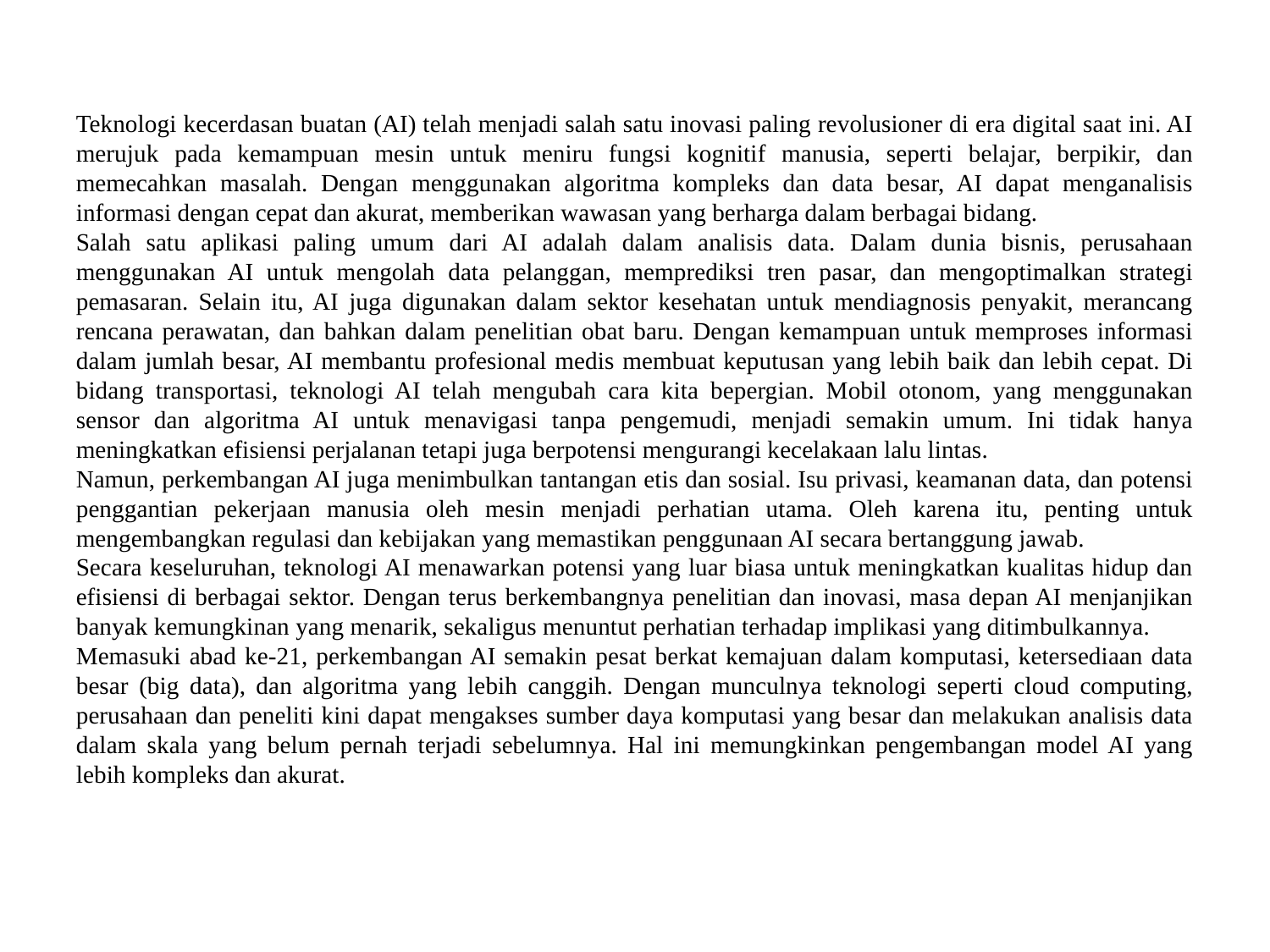

#

Teknologi kecerdasan buatan (AI) telah menjadi salah satu inovasi paling revolusioner di era digital saat ini. AI merujuk pada kemampuan mesin untuk meniru fungsi kognitif manusia, seperti belajar, berpikir, dan memecahkan masalah. Dengan menggunakan algoritma kompleks dan data besar, AI dapat menganalisis informasi dengan cepat dan akurat, memberikan wawasan yang berharga dalam berbagai bidang.
Salah satu aplikasi paling umum dari AI adalah dalam analisis data. Dalam dunia bisnis, perusahaan menggunakan AI untuk mengolah data pelanggan, memprediksi tren pasar, dan mengoptimalkan strategi pemasaran. Selain itu, AI juga digunakan dalam sektor kesehatan untuk mendiagnosis penyakit, merancang rencana perawatan, dan bahkan dalam penelitian obat baru. Dengan kemampuan untuk memproses informasi dalam jumlah besar, AI membantu profesional medis membuat keputusan yang lebih baik dan lebih cepat. Di bidang transportasi, teknologi AI telah mengubah cara kita bepergian. Mobil otonom, yang menggunakan sensor dan algoritma AI untuk menavigasi tanpa pengemudi, menjadi semakin umum. Ini tidak hanya meningkatkan efisiensi perjalanan tetapi juga berpotensi mengurangi kecelakaan lalu lintas.
Namun, perkembangan AI juga menimbulkan tantangan etis dan sosial. Isu privasi, keamanan data, dan potensi penggantian pekerjaan manusia oleh mesin menjadi perhatian utama. Oleh karena itu, penting untuk mengembangkan regulasi dan kebijakan yang memastikan penggunaan AI secara bertanggung jawab.
Secara keseluruhan, teknologi AI menawarkan potensi yang luar biasa untuk meningkatkan kualitas hidup dan efisiensi di berbagai sektor. Dengan terus berkembangnya penelitian dan inovasi, masa depan AI menjanjikan banyak kemungkinan yang menarik, sekaligus menuntut perhatian terhadap implikasi yang ditimbulkannya.
Memasuki abad ke-21, perkembangan AI semakin pesat berkat kemajuan dalam komputasi, ketersediaan data besar (big data), dan algoritma yang lebih canggih. Dengan munculnya teknologi seperti cloud computing, perusahaan dan peneliti kini dapat mengakses sumber daya komputasi yang besar dan melakukan analisis data dalam skala yang belum pernah terjadi sebelumnya. Hal ini memungkinkan pengembangan model AI yang lebih kompleks dan akurat.